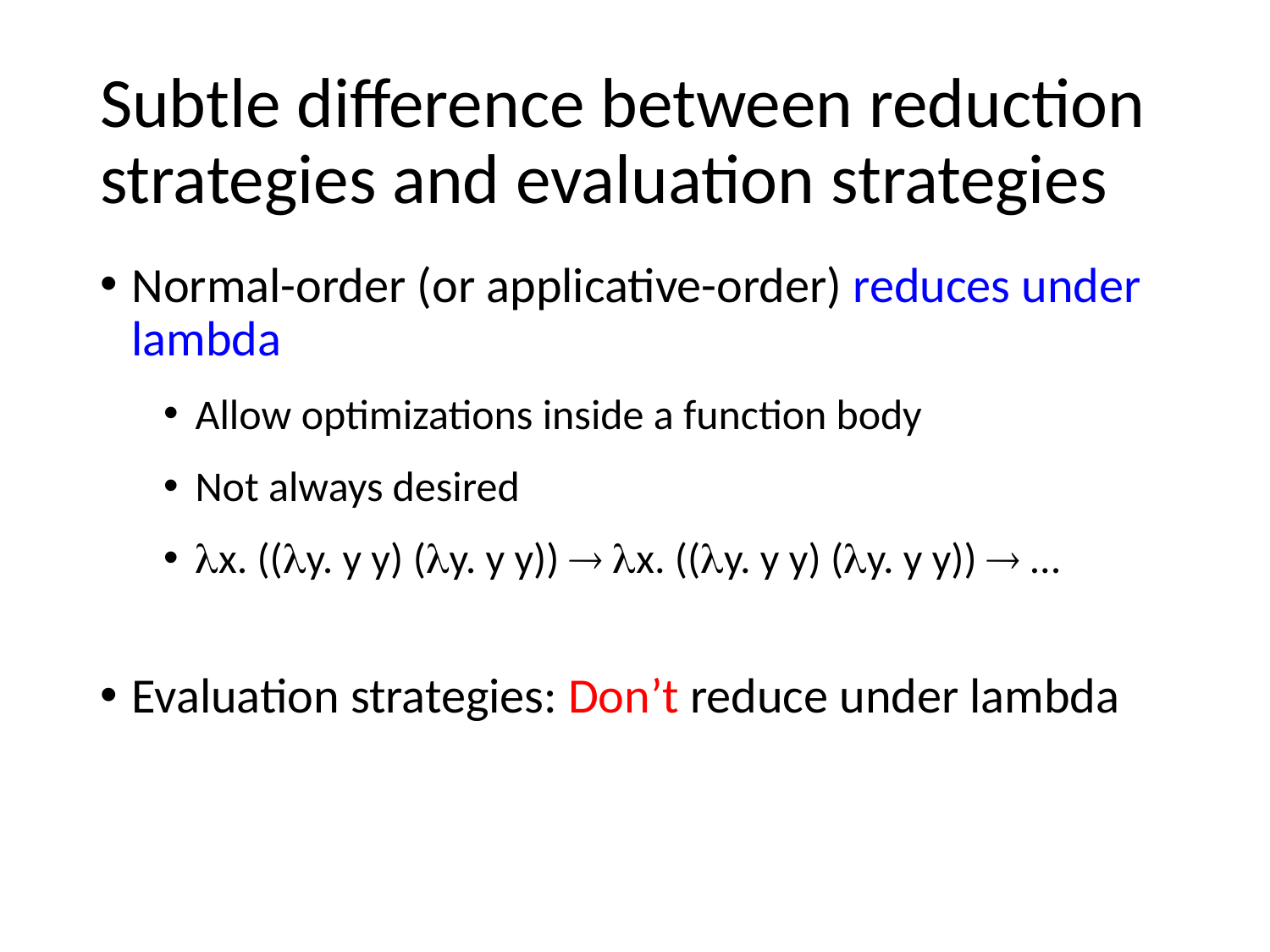

# Subtle difference between reduction strategies and evaluation strategies
Normal-order (or applicative-order) reduces under lambda
Allow optimizations inside a function body
Not always desired
λx. ((λy. y y) (λy. y y)) → λx. ((λy. y y) (λy. y y)) → …

Evaluation strategies: Don’t reduce under lambda